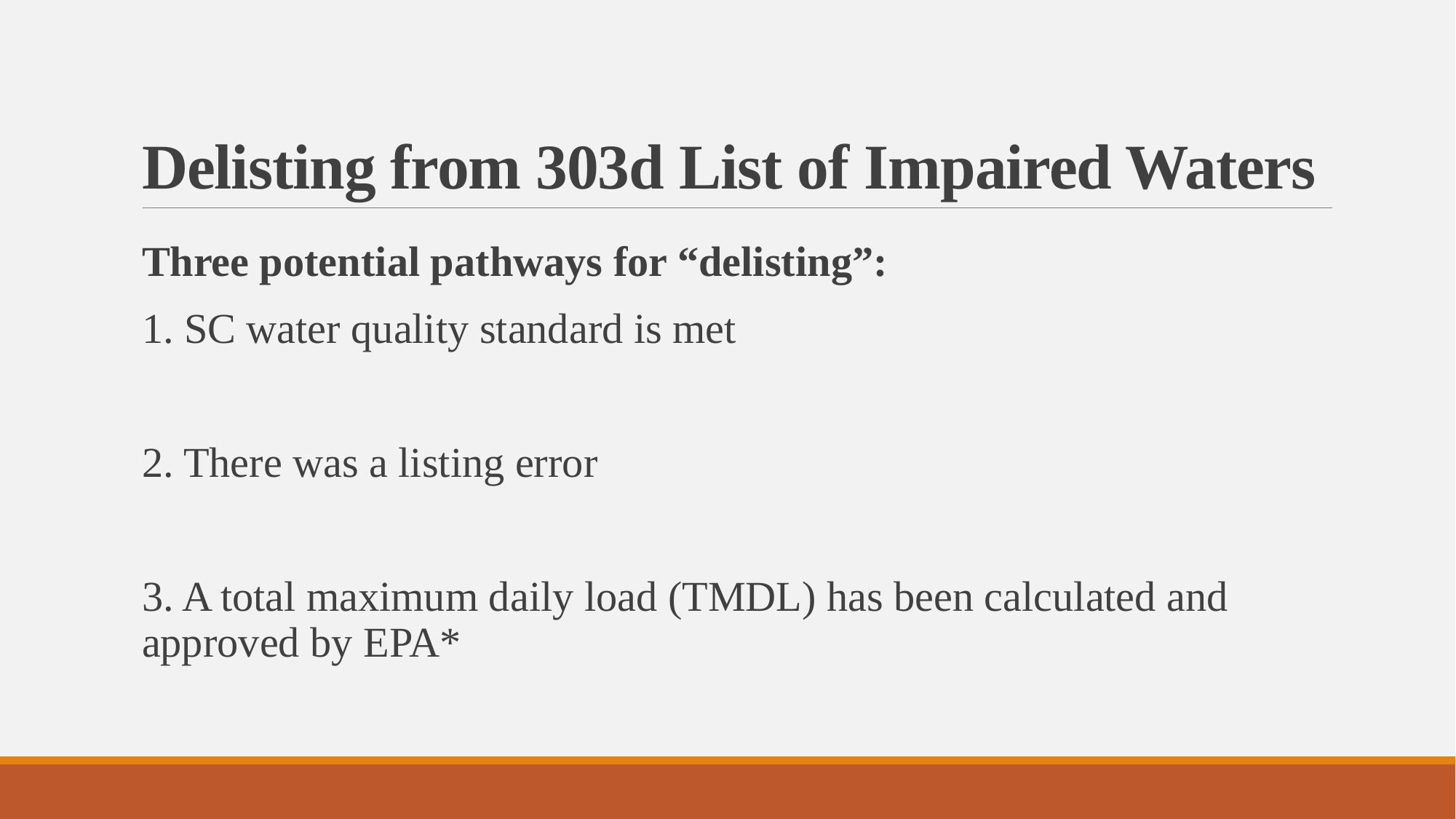

# Delisting from 303d List of Impaired Waters
Three potential pathways for “delisting”:
1. SC water quality standard is met

2. There was a listing error

3. A total maximum daily load (TMDL) has been calculated and approved by EPA*